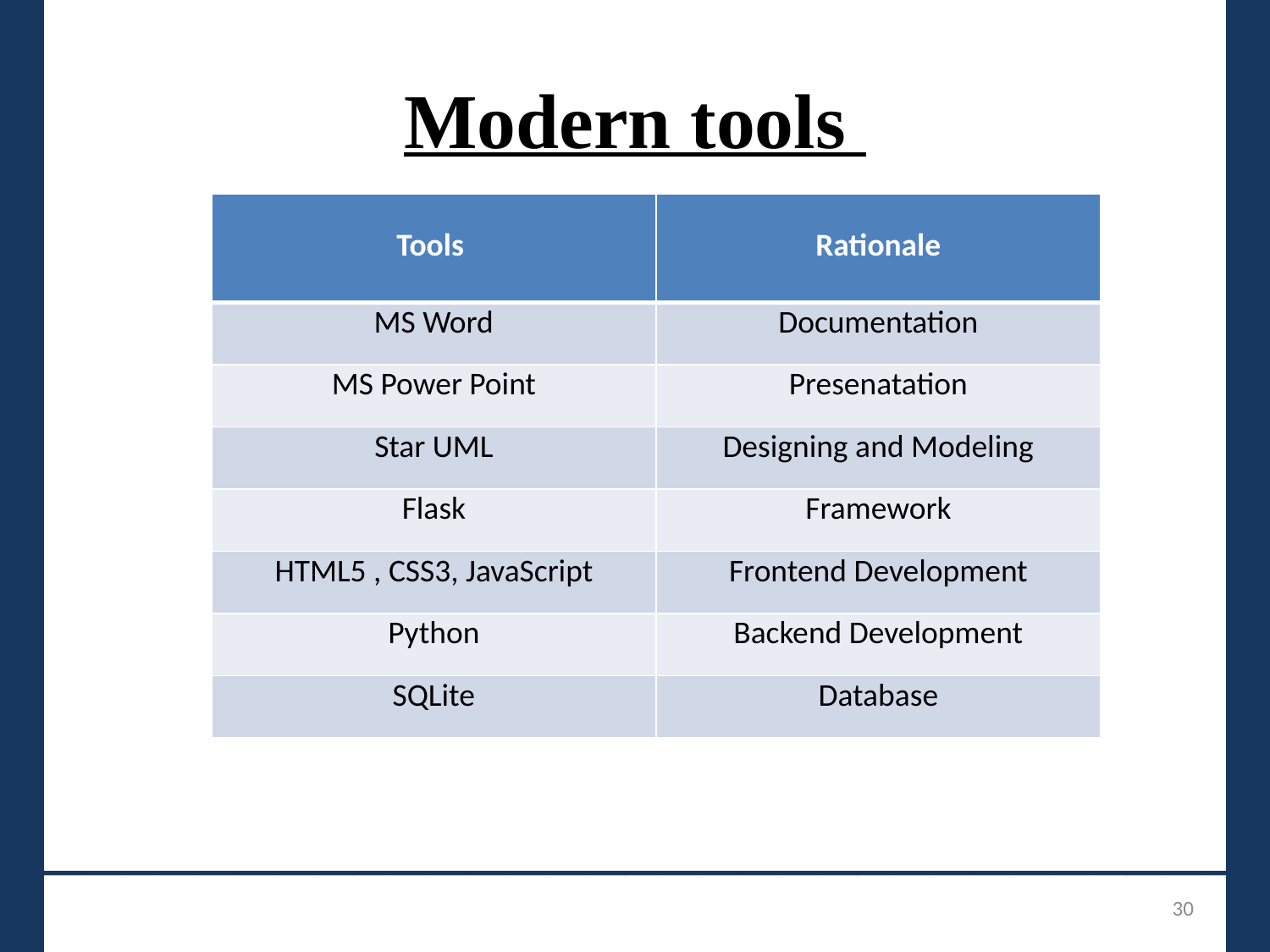

# Modern tools
| Tools | Rationale |
| --- | --- |
| MS Word | Documentation |
| MS Power Point | Presenatation |
| Star UML | Designing and Modeling |
| Flask | Framework |
| HTML5 , CSS3, JavaScript | Frontend Development |
| Python | Backend Development |
| SQLite | Database |
_______________________________
30